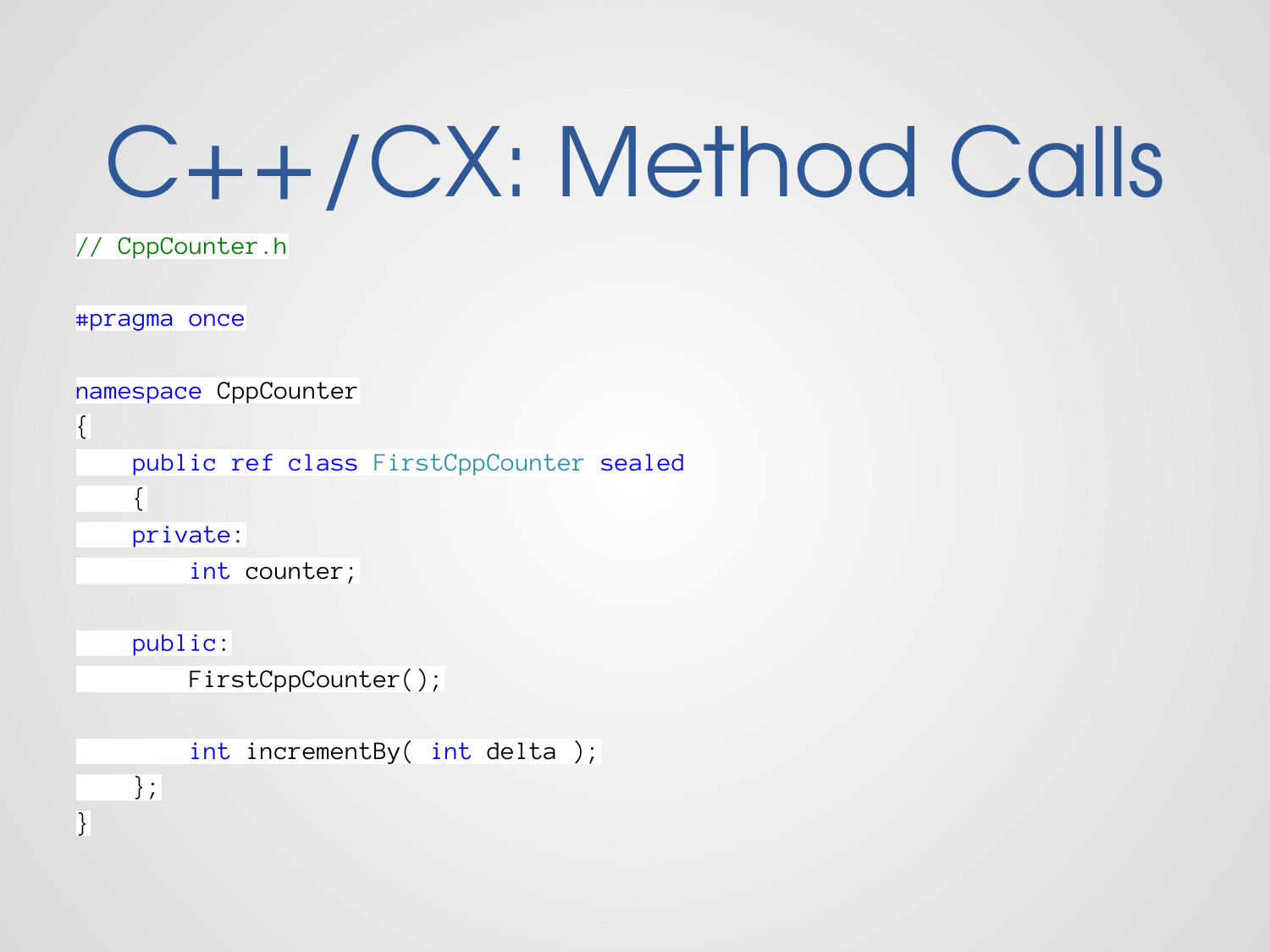

# C++/CX: Method Calls
// CppCounter.h

#pragma once

namespace CppCounter
{
    public ref class FirstCppCounter sealed
    {
    private:
        int counter;

    public:
        FirstCppCounter();

        int incrementBy( int delta );
    };
}